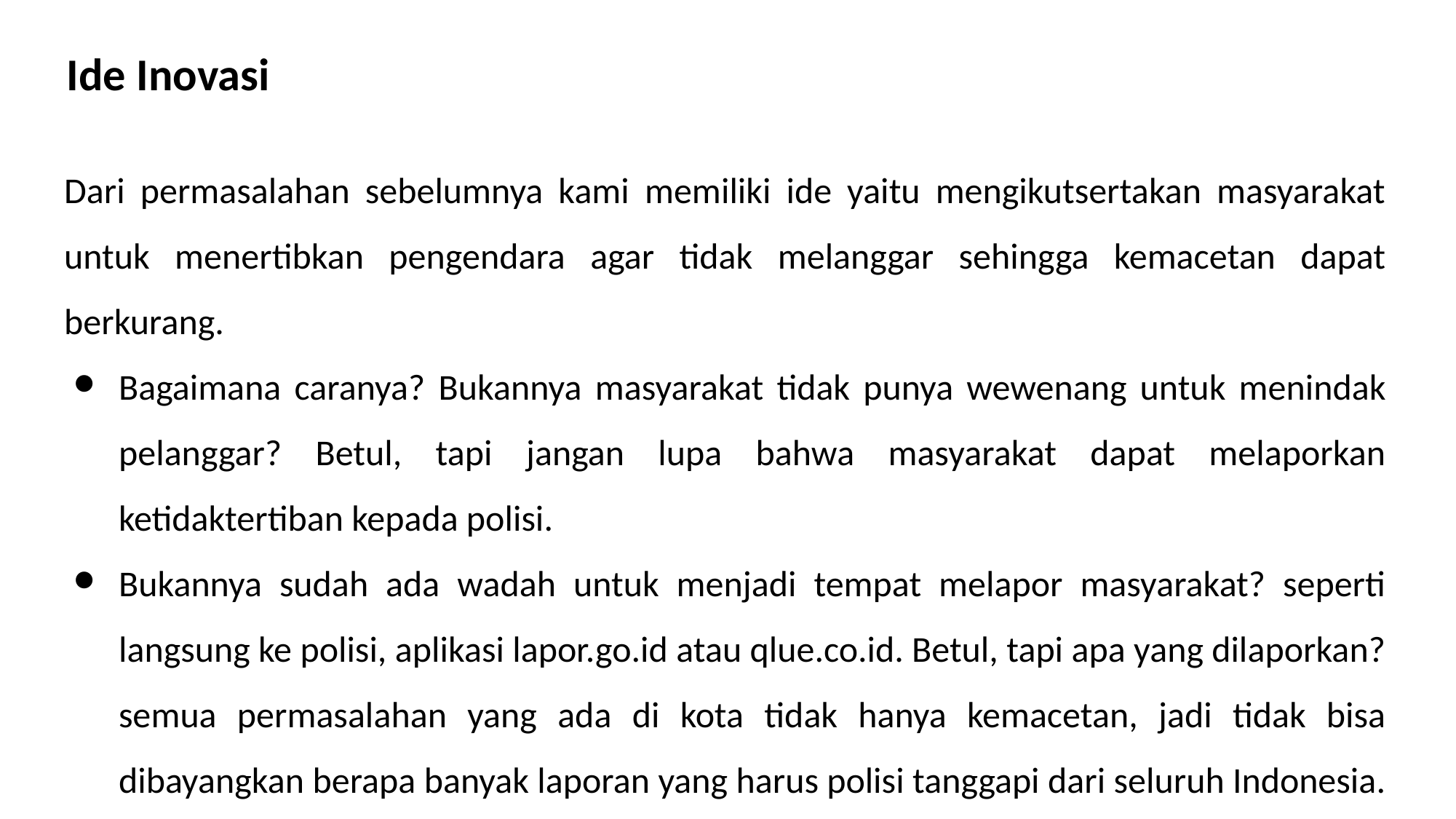

# Ide Inovasi
Dari permasalahan sebelumnya kami memiliki ide yaitu mengikutsertakan masyarakat untuk menertibkan pengendara agar tidak melanggar sehingga kemacetan dapat berkurang.
Bagaimana caranya? Bukannya masyarakat tidak punya wewenang untuk menindak pelanggar? Betul, tapi jangan lupa bahwa masyarakat dapat melaporkan ketidaktertiban kepada polisi.
Bukannya sudah ada wadah untuk menjadi tempat melapor masyarakat? seperti langsung ke polisi, aplikasi lapor.go.id atau qlue.co.id. Betul, tapi apa yang dilaporkan? semua permasalahan yang ada di kota tidak hanya kemacetan, jadi tidak bisa dibayangkan berapa banyak laporan yang harus polisi tanggapi dari seluruh Indonesia.